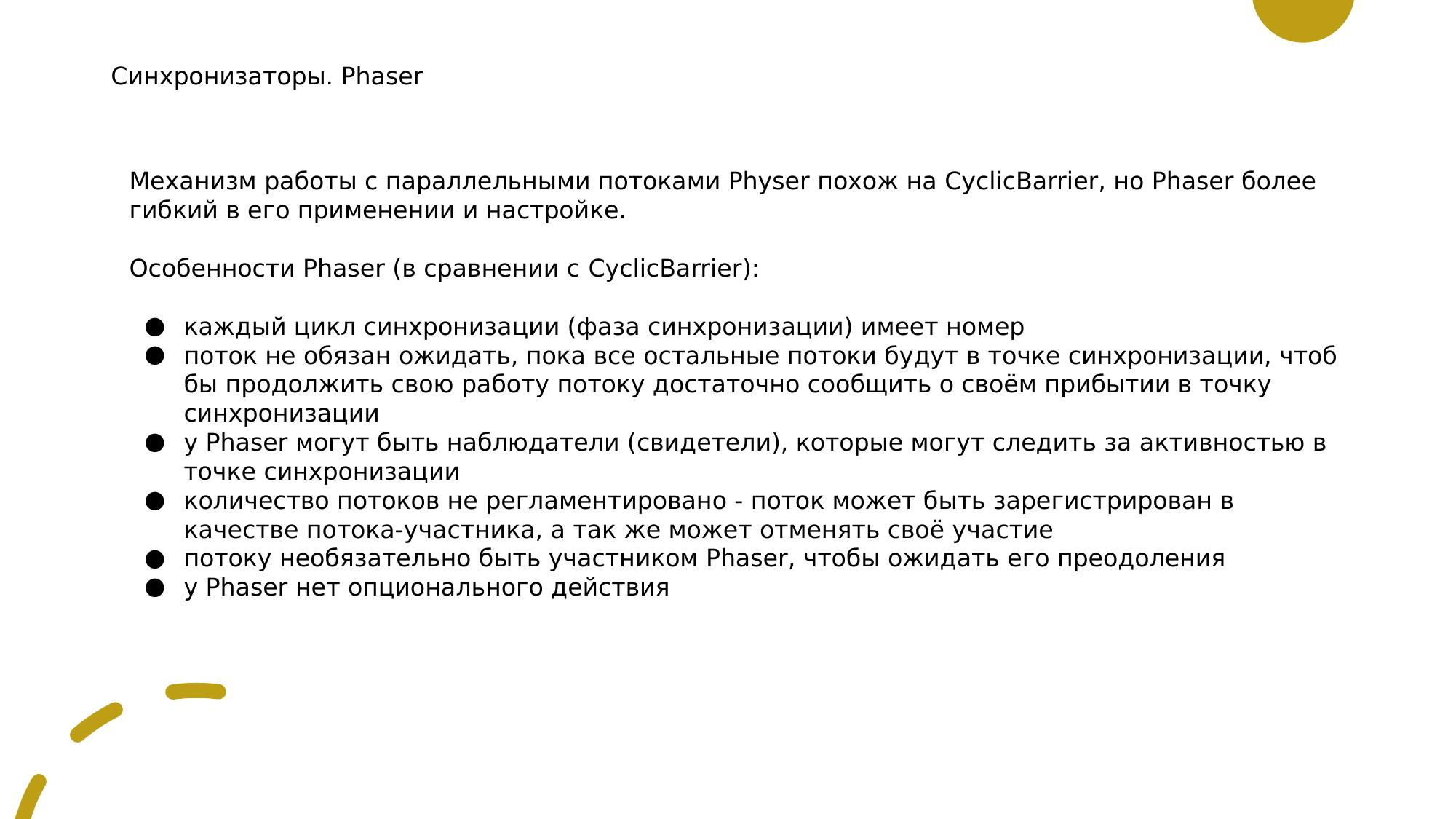

# Синхронизаторы. Phaser
Механизм работы с параллельными потоками Physer похож на CyclicBarrier, но Phaser более гибкий в его применении и настройке.

Особенности Phaser (в сравнении с CyclicBarrier):

каждый цикл синхронизации (фаза синхронизации) имеет номер
поток не обязан ожидать, пока все остальные потоки будут в точке синхронизации, чтоб бы продолжить свою работу потоку достаточно сообщить о своём прибытии в точку синхронизации
у Phaser могут быть наблюдатели (свидетели), которые могут следить за активностью в точке синхронизации
количество потоков не регламентировано - поток может быть зарегистрирован в качестве потока-участника, а так же может отменять своё участие
потоку необязательно быть участником Phaser, чтобы ожидать его преодоления
у Phaser нет опционального действия